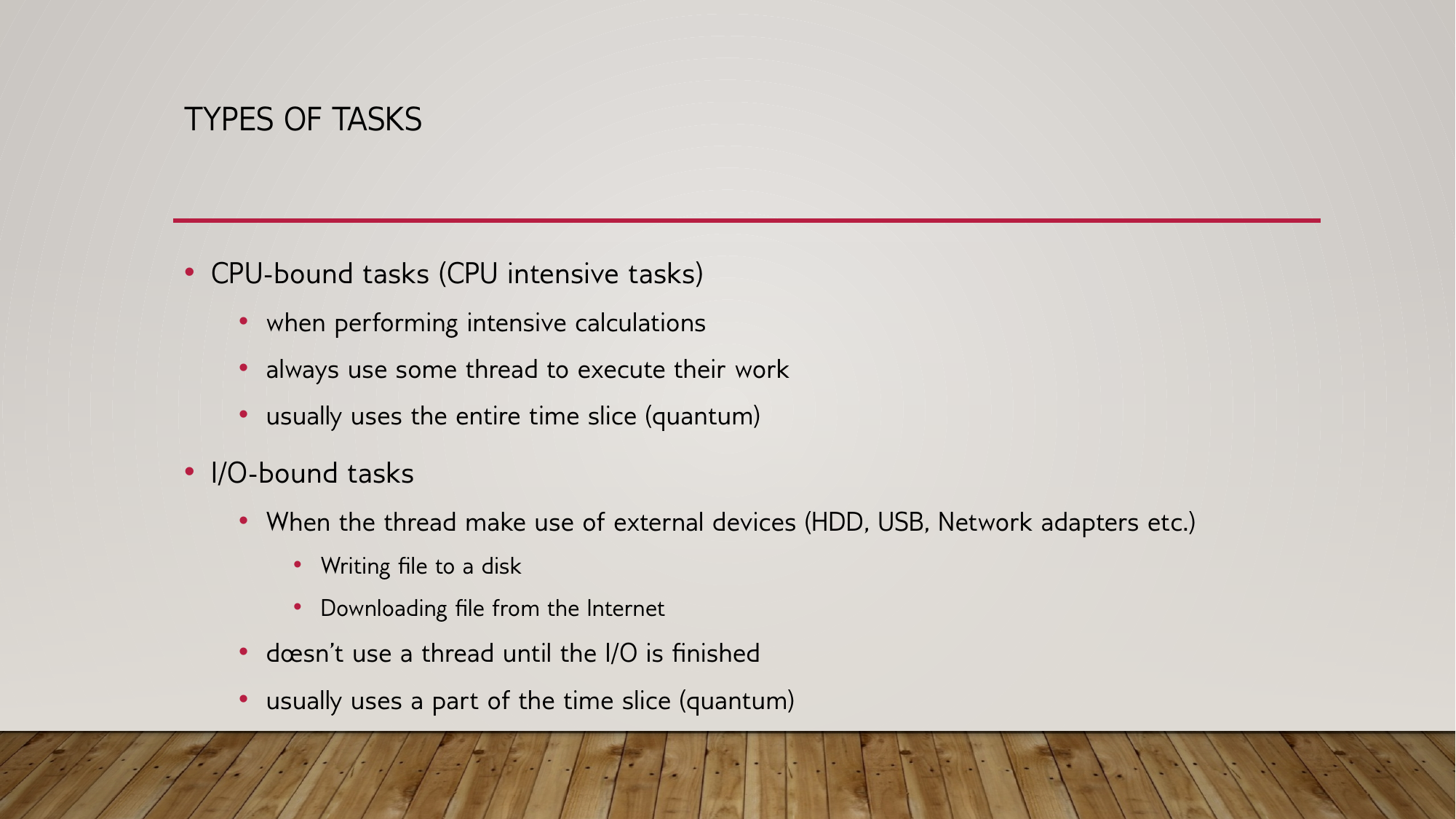

# Types of tasks
CPU-bound tasks (CPU intensive tasks)
when performing intensive calculations
always use some thread to execute their work
usually uses the entire time slice (quantum)
I/O-bound tasks
When the thread make use of external devices (HDD, USB, Network adapters etc.)
Writing file to a disk
Downloading file from the Internet
doesn’t use a thread until the I/O is finished
usually uses a part of the time slice (quantum)